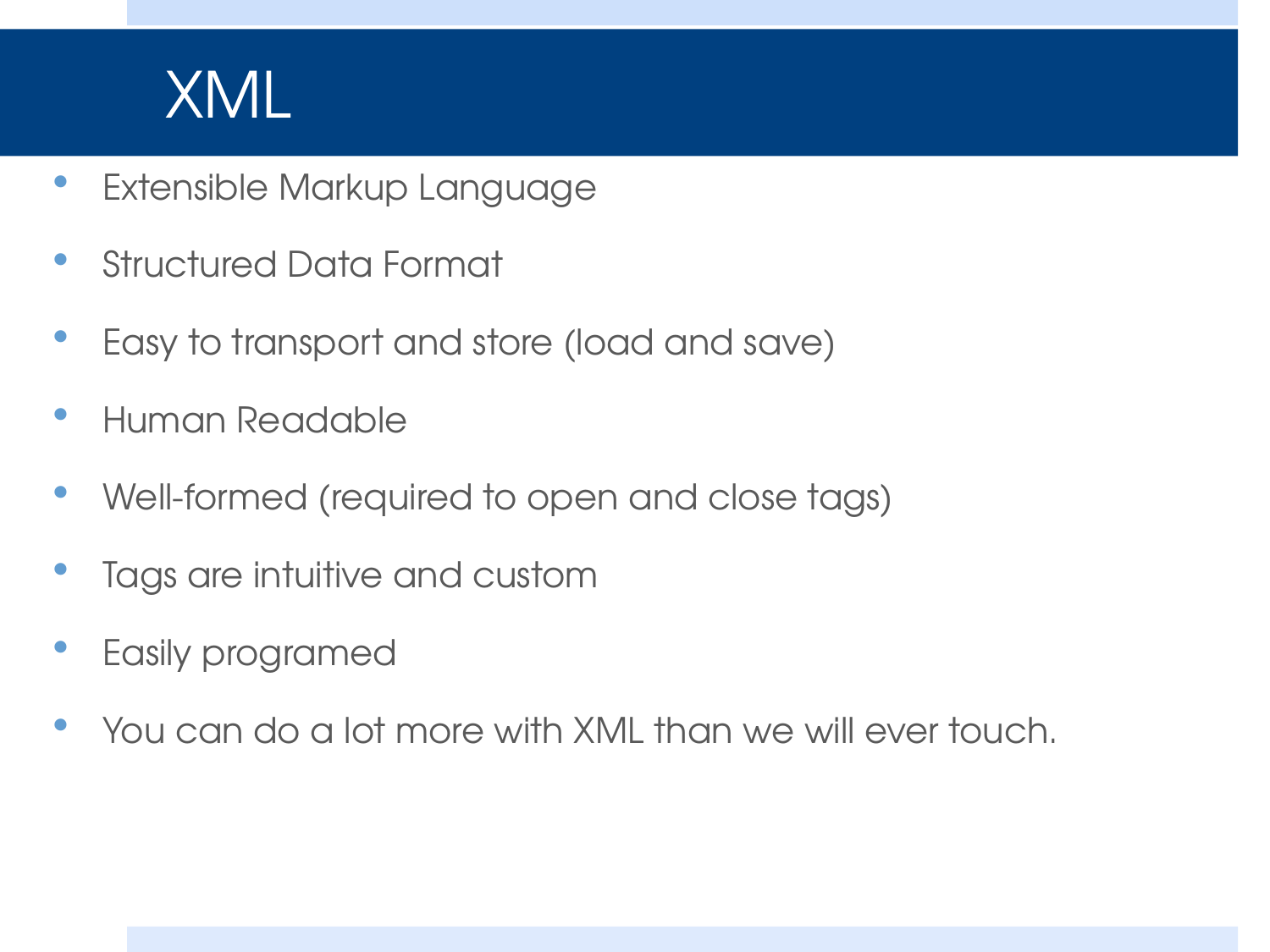

# XML
Extensible Markup Language
Structured Data Format
Easy to transport and store (load and save)
Human Readable
Well-formed (required to open and close tags)
Tags are intuitive and custom
Easily programed
You can do a lot more with XML than we will ever touch.